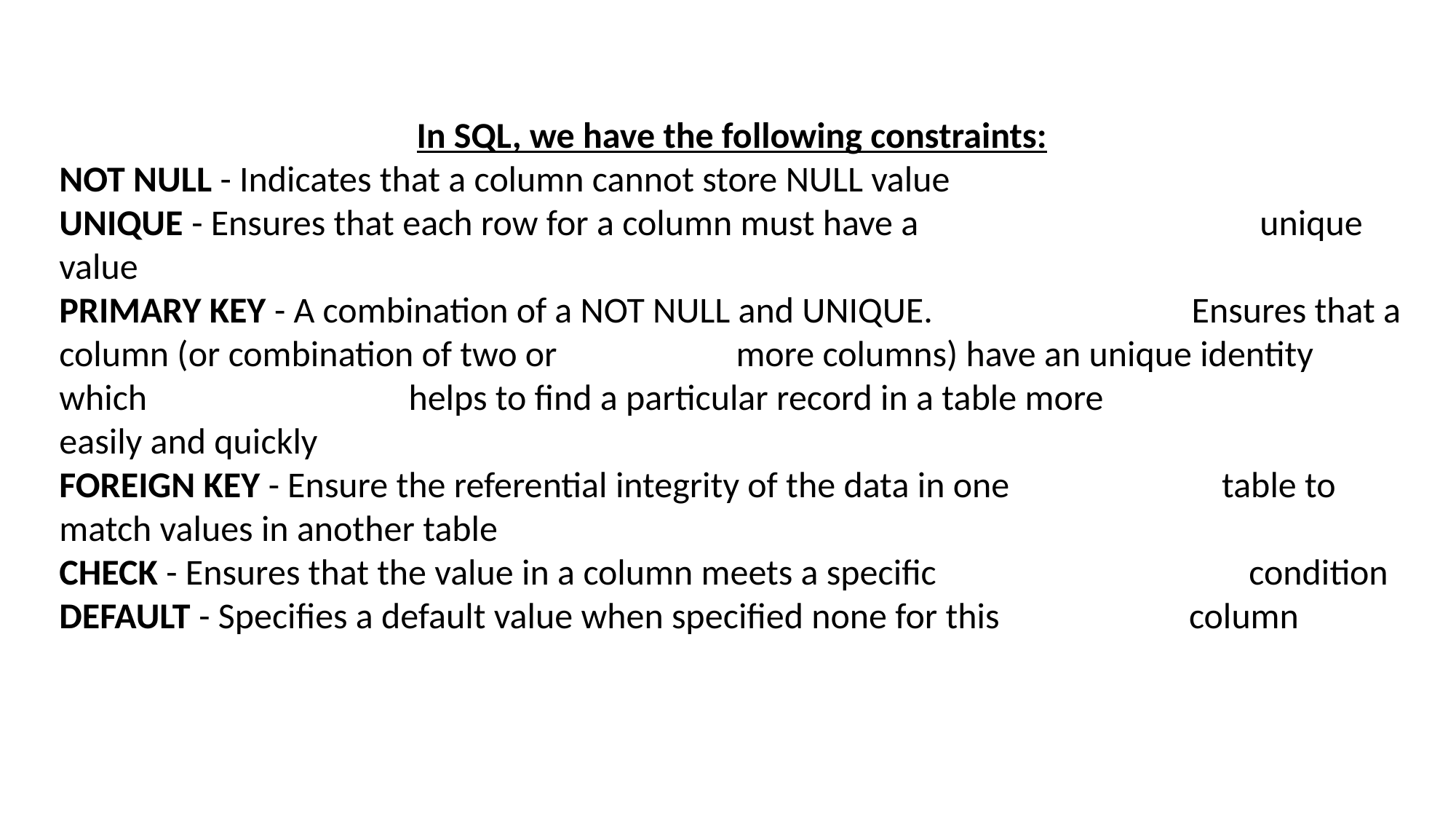

In SQL, we have the following constraints:
NOT NULL - Indicates that a column cannot store NULL value
UNIQUE - Ensures that each row for a column must have a   			unique value
PRIMARY KEY - A combination of a NOT NULL and UNIQUE. 		     Ensures that a column (or combination of two or  	                more columns) have an unique identity which 	    	                helps to find a particular record in a table more 	                       easily and quickly
FOREIGN KEY - Ensure the referential integrity of the data in one  	                      table to match values in another table
CHECK - Ensures that the value in a column meets a specific 	 	            condition
DEFAULT - Specifies a default value when specified none for this 	                  column